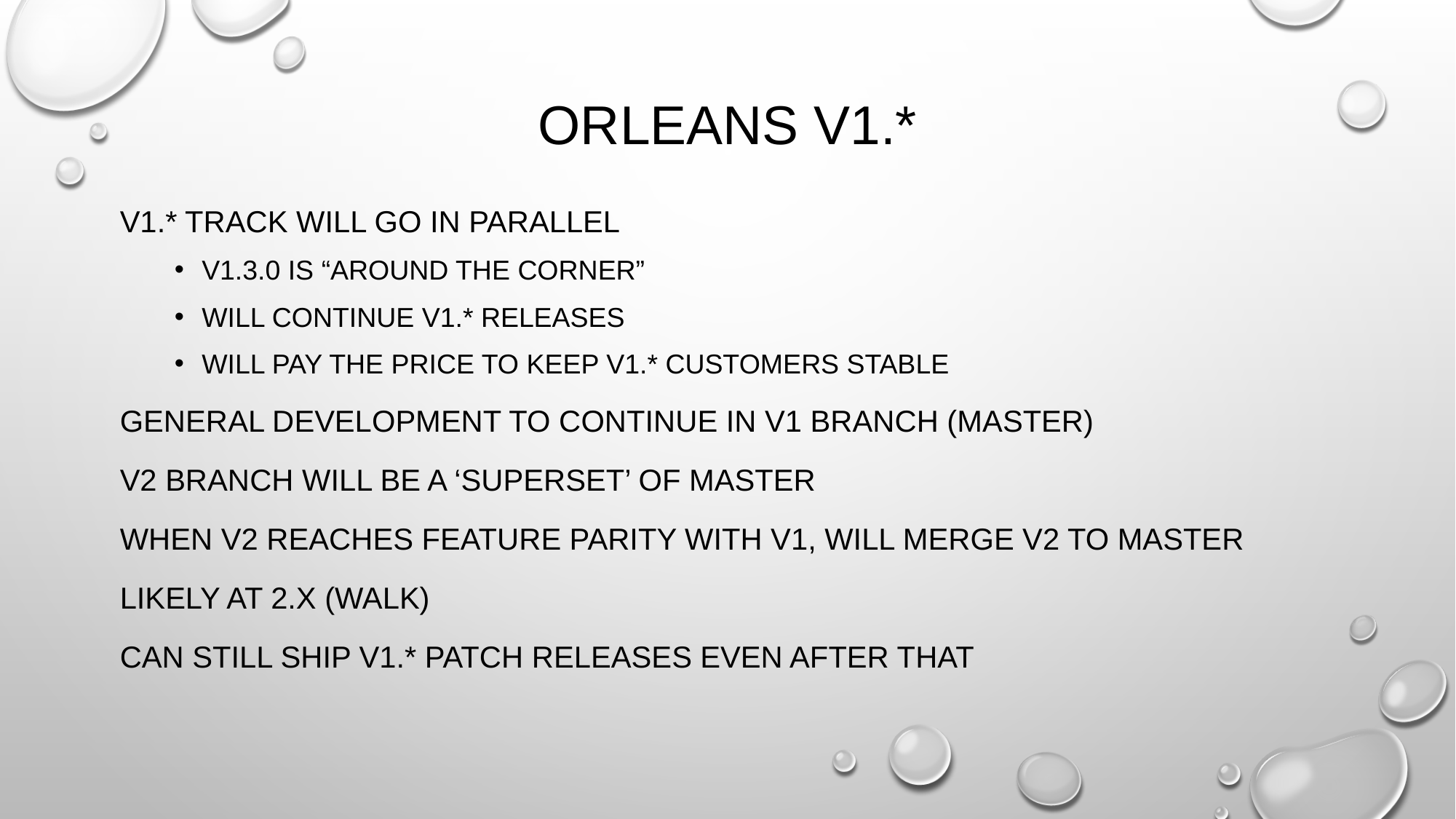

# Orleans v1.*
v1.* track will go in parallel
v1.3.0 is “around the corner”
Will Continue v1.* releases
will pay the price to keep v1.* customers stable
general development to continue in v1 branch (master)
v2 branch will be a ‘superset’ of master
when v2 reaches feature parity with v1, Will merge v2 to master
likely at 2.x (walk)
Can still ship v1.* patch releases even after that